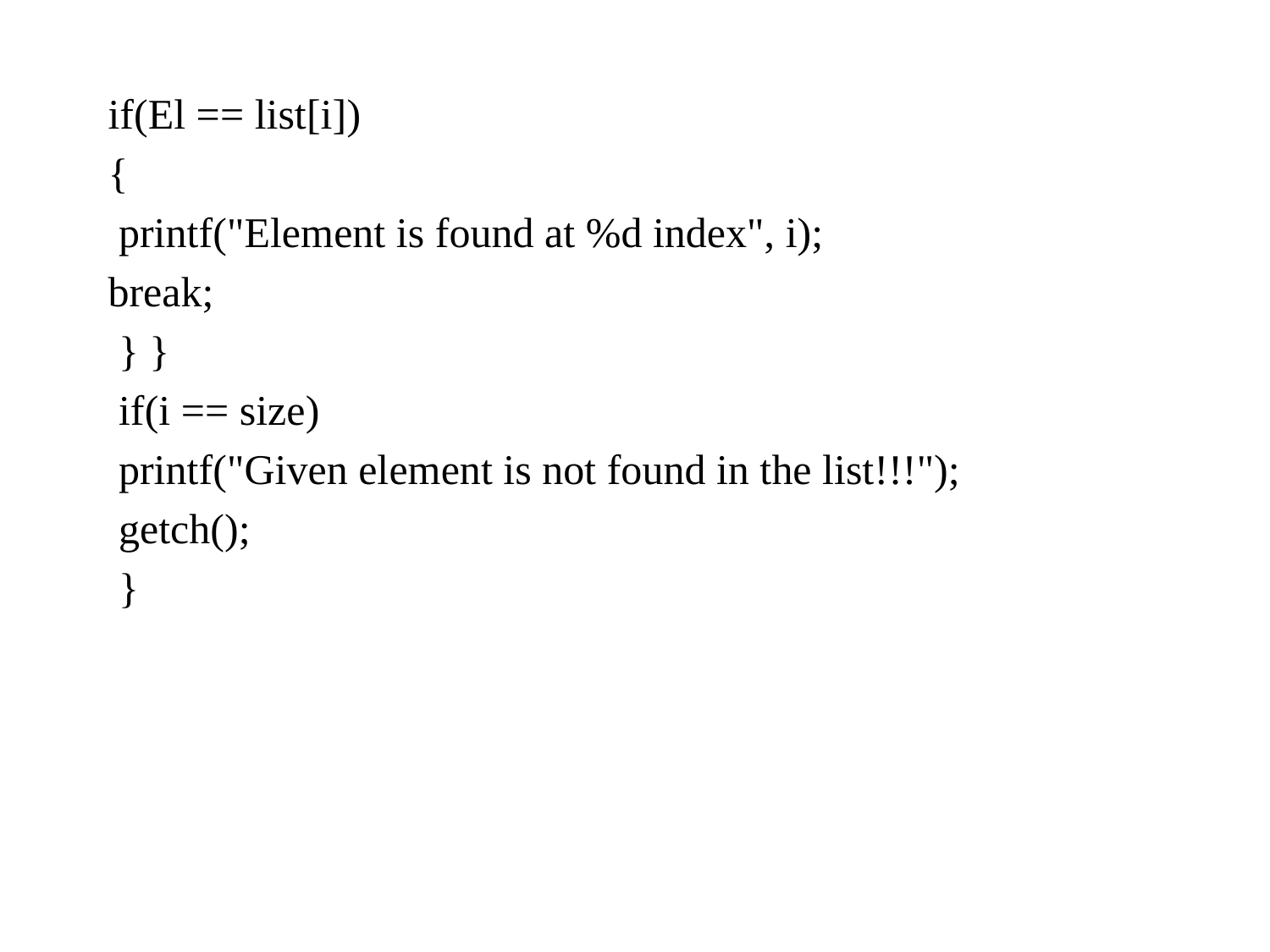

if(El == list[i])
{
 printf("Element is found at %d index", i);
break;
 } }
 if(i == size)
 printf("Given element is not found in the list!!!");
 getch();
 }